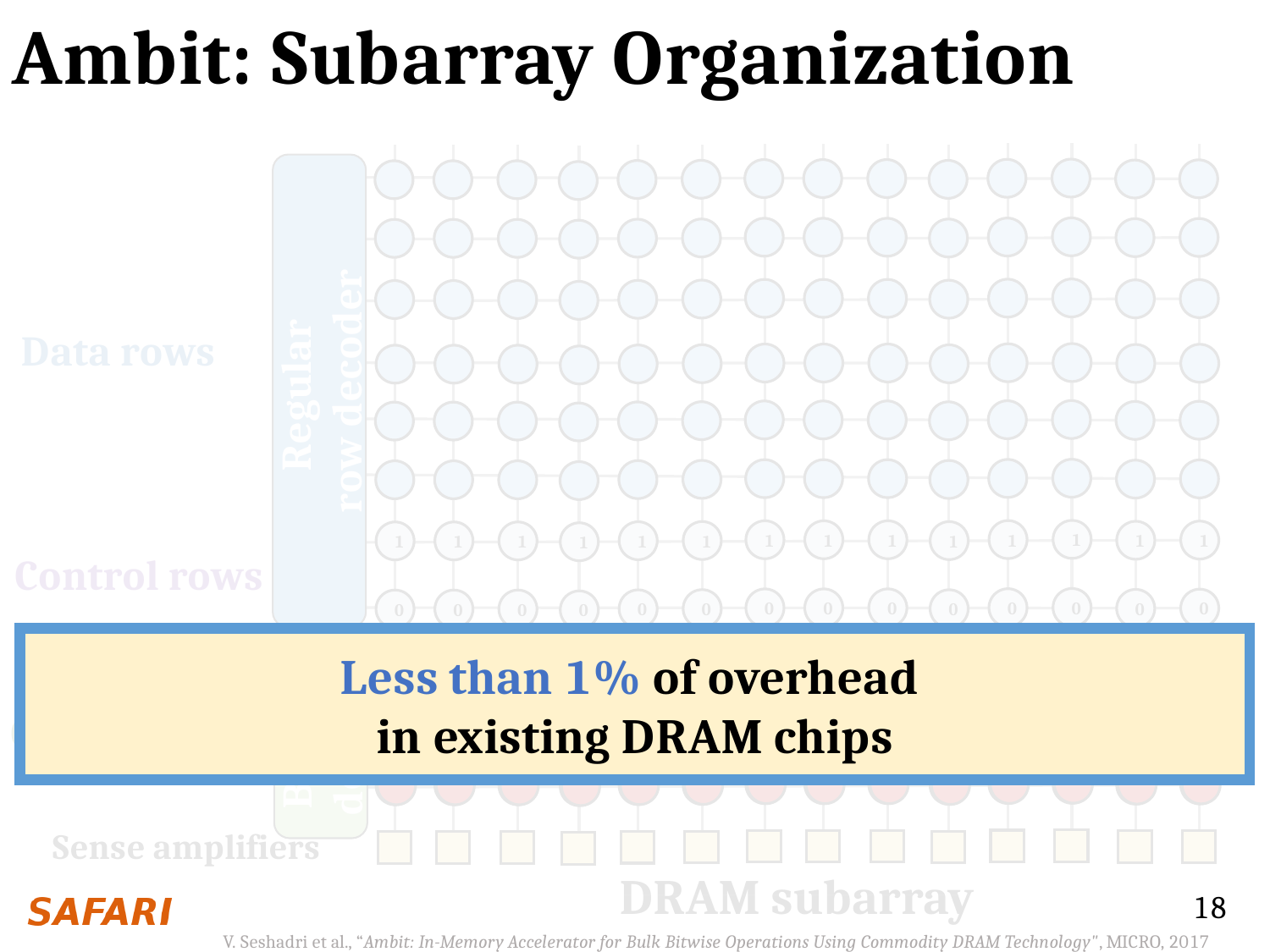

# Ambit: Subarray Organization

Regular
row decoder

Data rows

1
1
1
1
1
1
1
1
1
1
1
1
1
1
Control rows
0
0
0
0
0
0
0
0
0
0
0
0
0
0
Less than 1% of overhead
in existing DRAM chips
Bitwise decoder

Address A
Compute rows

Sense amplifiers

DRAM subarray
18

V. Seshadri et al., “Ambit: In-Memory Accelerator for Bulk Bitwise Operations Using Commodity DRAM Technology", MICRO, 2017